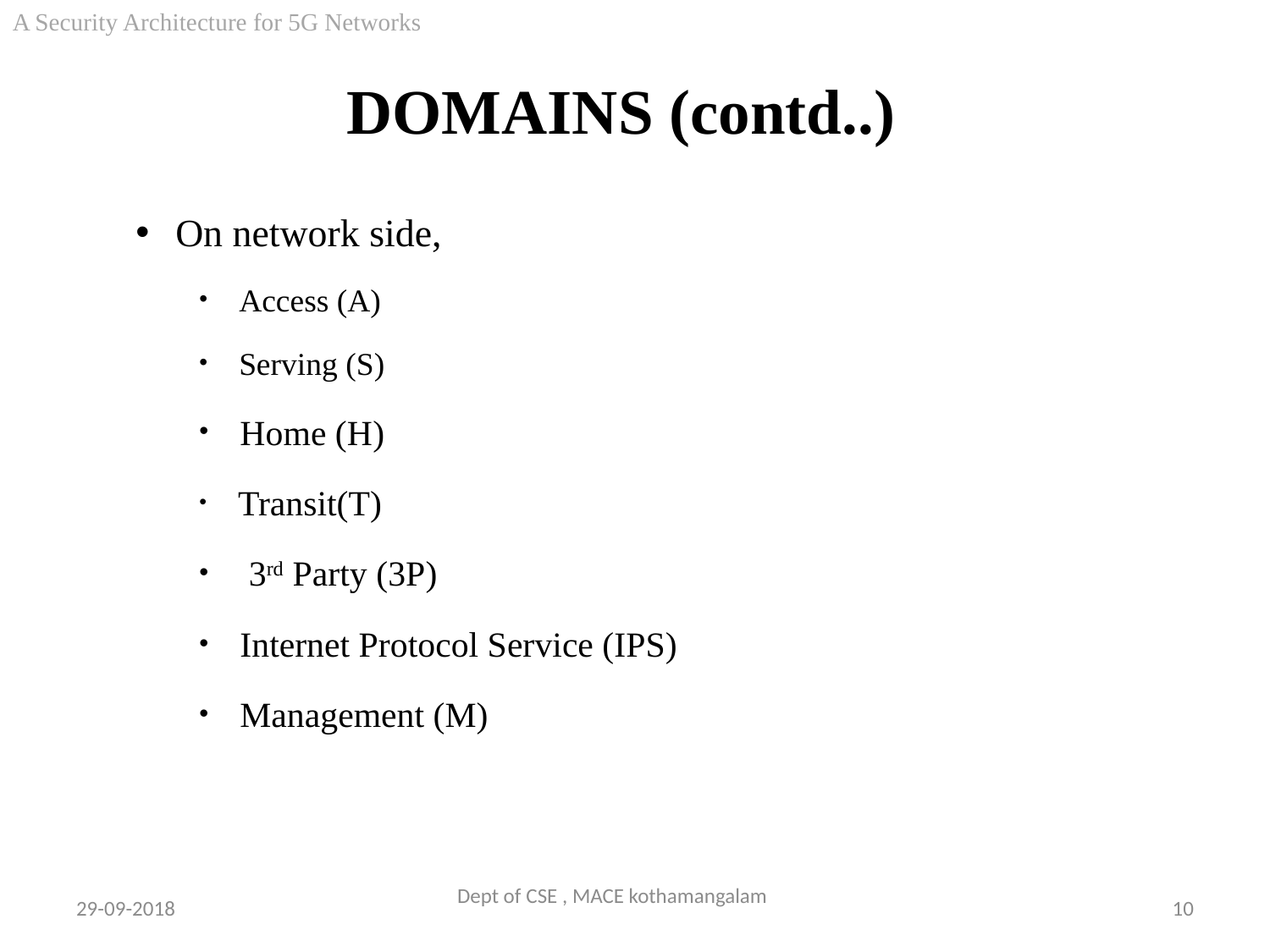

A Security Architecture for 5G Networks
# DOMAINS (contd..)
On network side,
 Access (A)
 Serving (S)
 Home (H)
 Transit(T)
  3rd Party (3P)
 Internet Protocol Service (IPS)
 Management (M)
Dept of CSE , MACE kothamangalam
29-09-2018
10